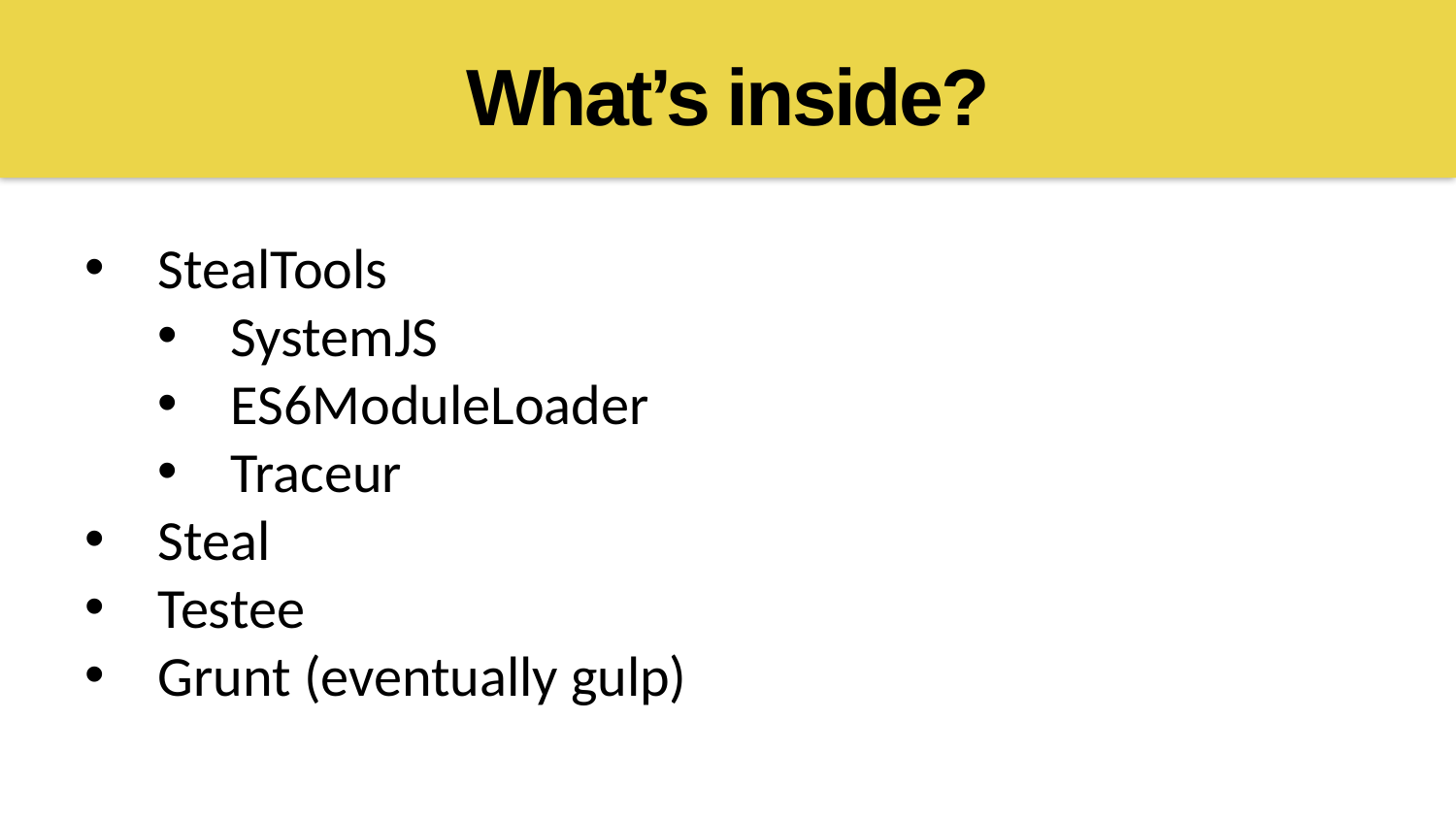

What’s inside?
StealTools
SystemJS
ES6ModuleLoader
Traceur
Steal
Testee
Grunt (eventually gulp)